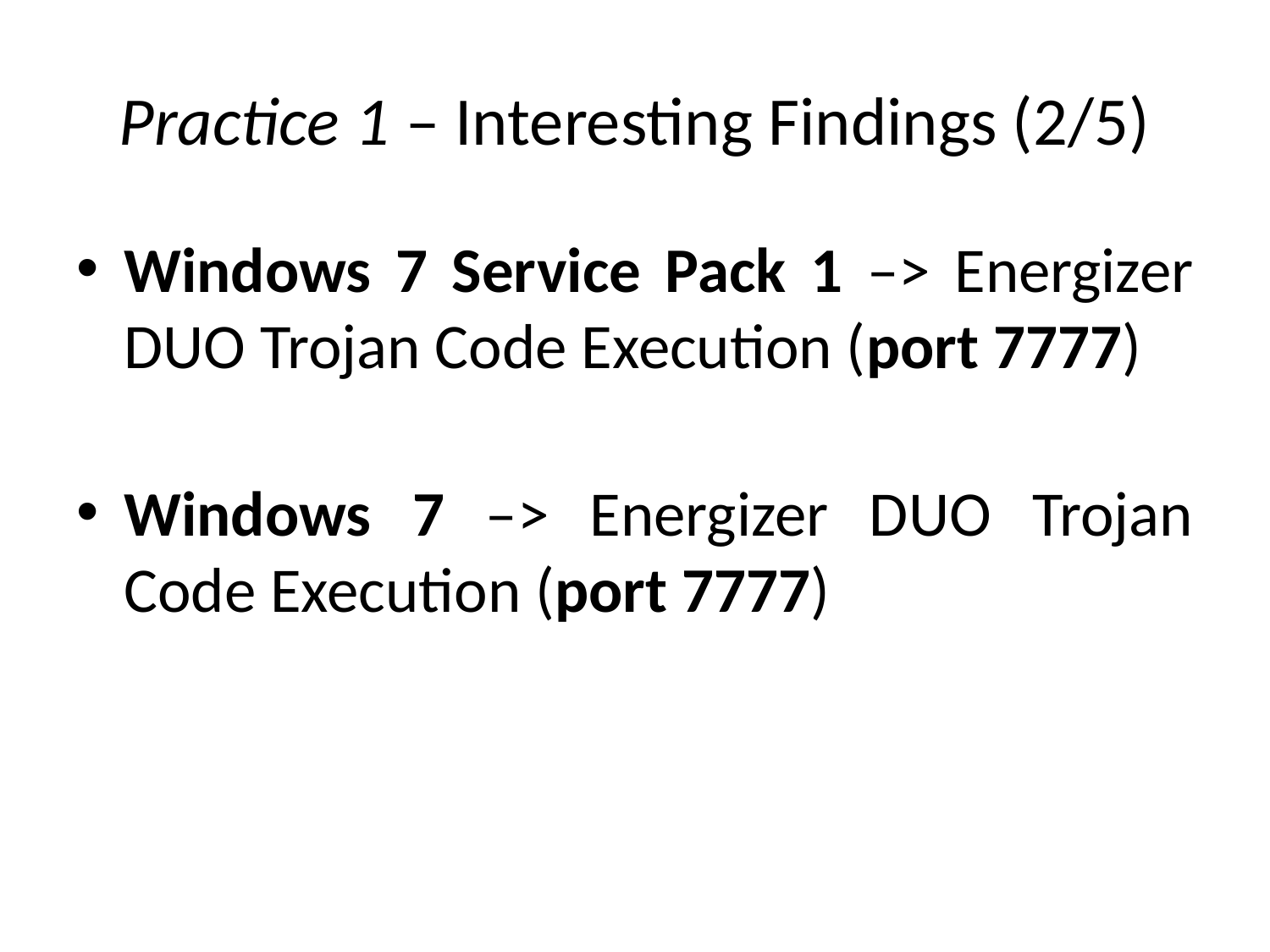

# Practice 1 – Interesting Findings (2/5)
Windows 7 Service Pack 1 –> Energizer DUO Trojan Code Execution (port 7777)

Windows 7 –> Energizer DUO Trojan Code Execution (port 7777)